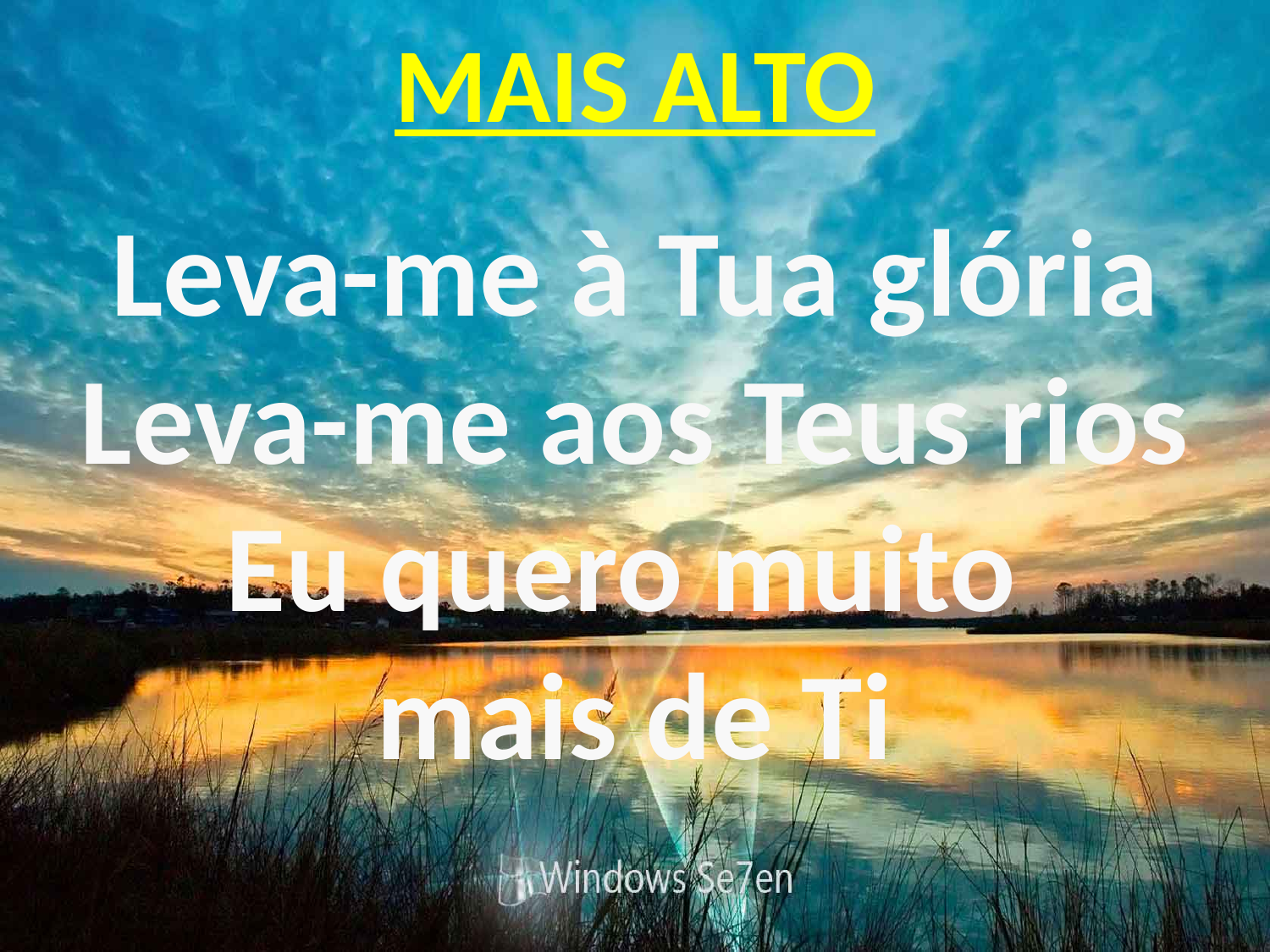

# MAIS ALTO
Leva-me à Tua glória
Leva-me aos Teus rios
Eu quero muito
mais de Ti